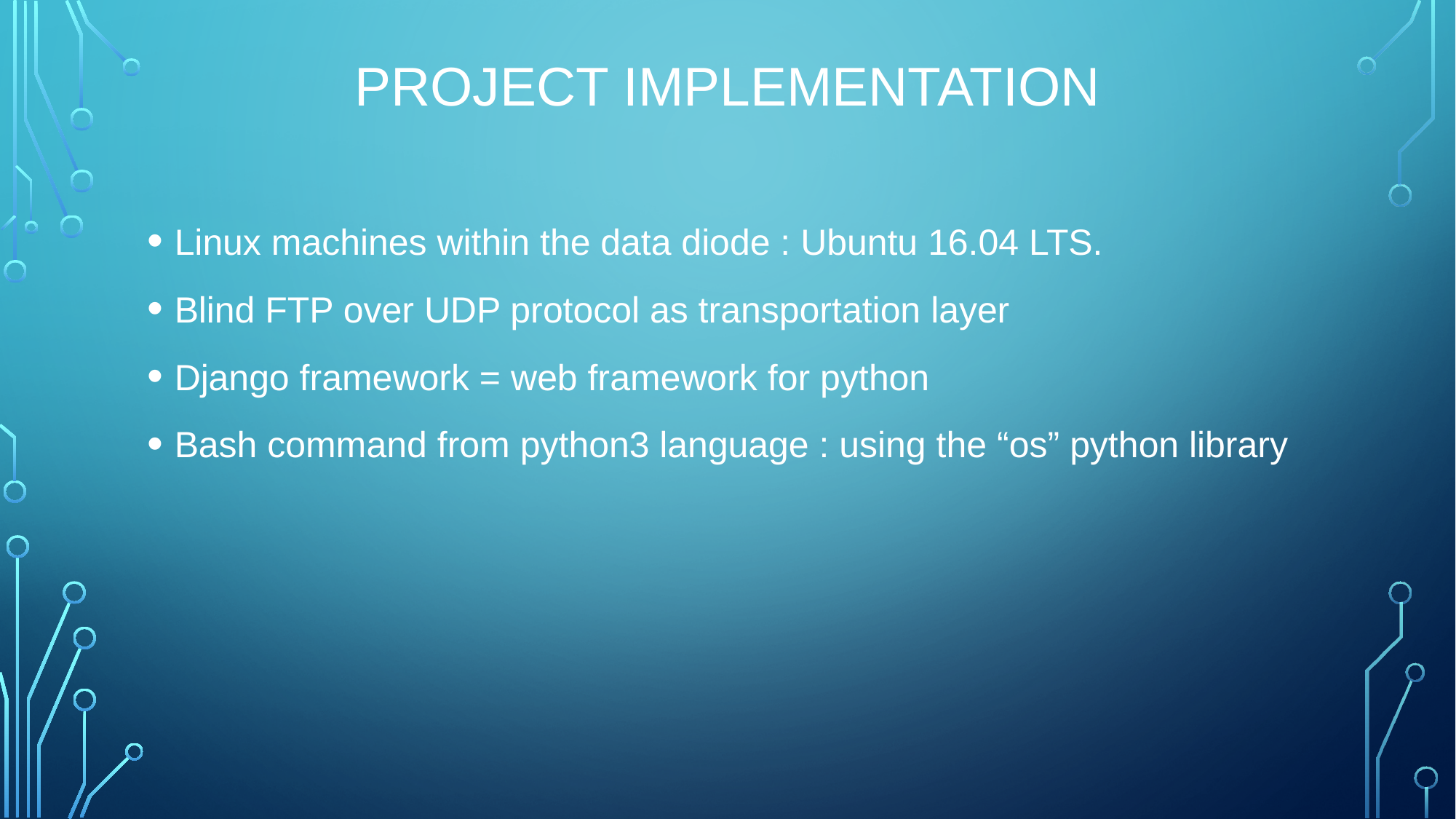

# Project Implementation
Linux machines within the data diode : Ubuntu 16.04 LTS.
Blind FTP over UDP protocol as transportation layer
Django framework = web framework for python
Bash command from python3 language : using the “os” python library